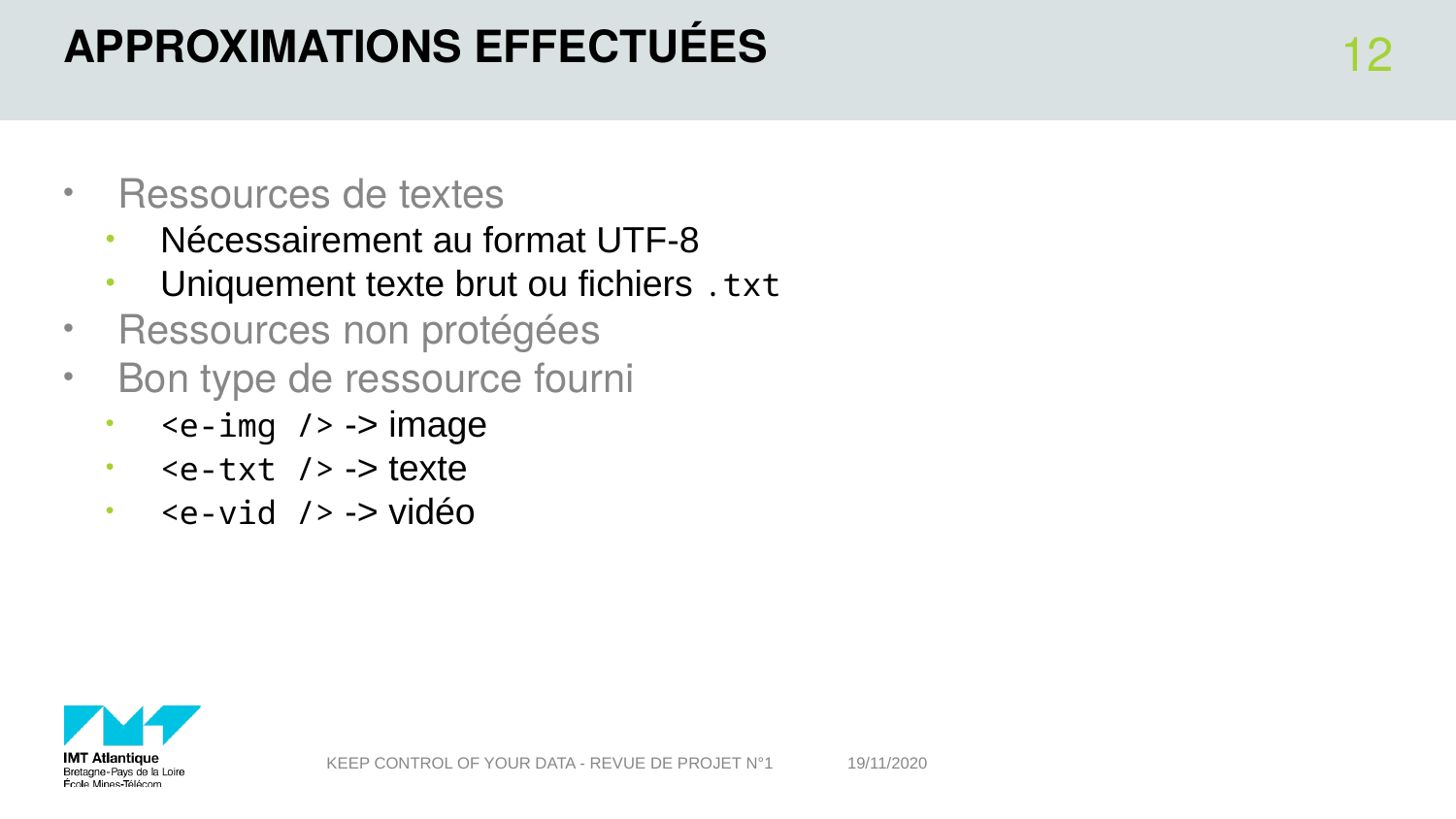

# Approximations effectuées
12

Ressources de textes
Nécessairement au format UTF-8
Uniquement texte brut ou fichiers .txt
Ressources non protégées
Bon type de ressource fourni
<e-img /> -> image
<e-txt /> -> texte
<e-vid /> -> vidéo

Keep Control of your Data - Revue de projet n°1
19/11/2020